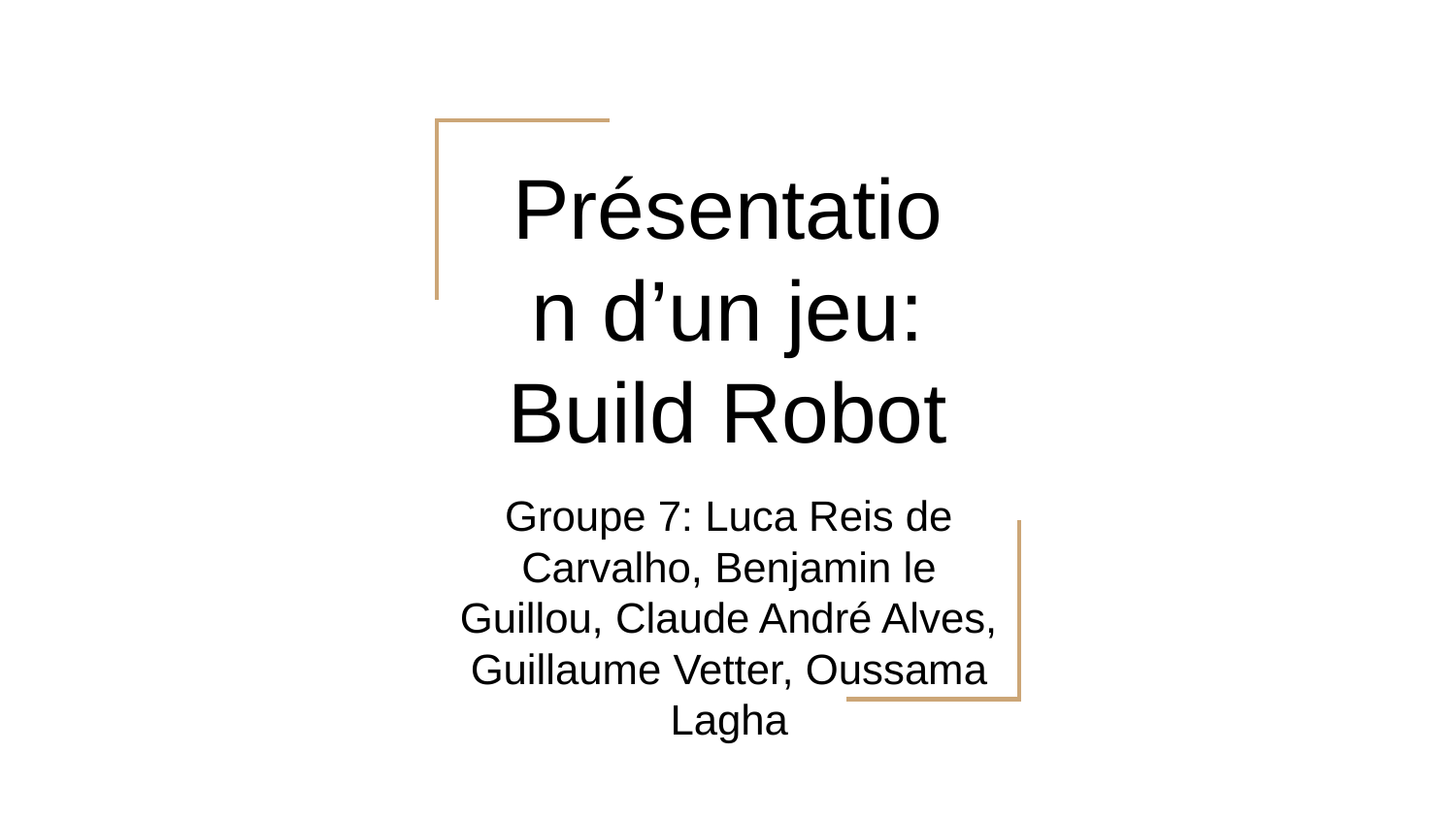

# Présentation d’un jeu: Build Robot
Groupe 7: Luca Reis de Carvalho, Benjamin le Guillou, Claude André Alves, Guillaume Vetter, Oussama Lagha